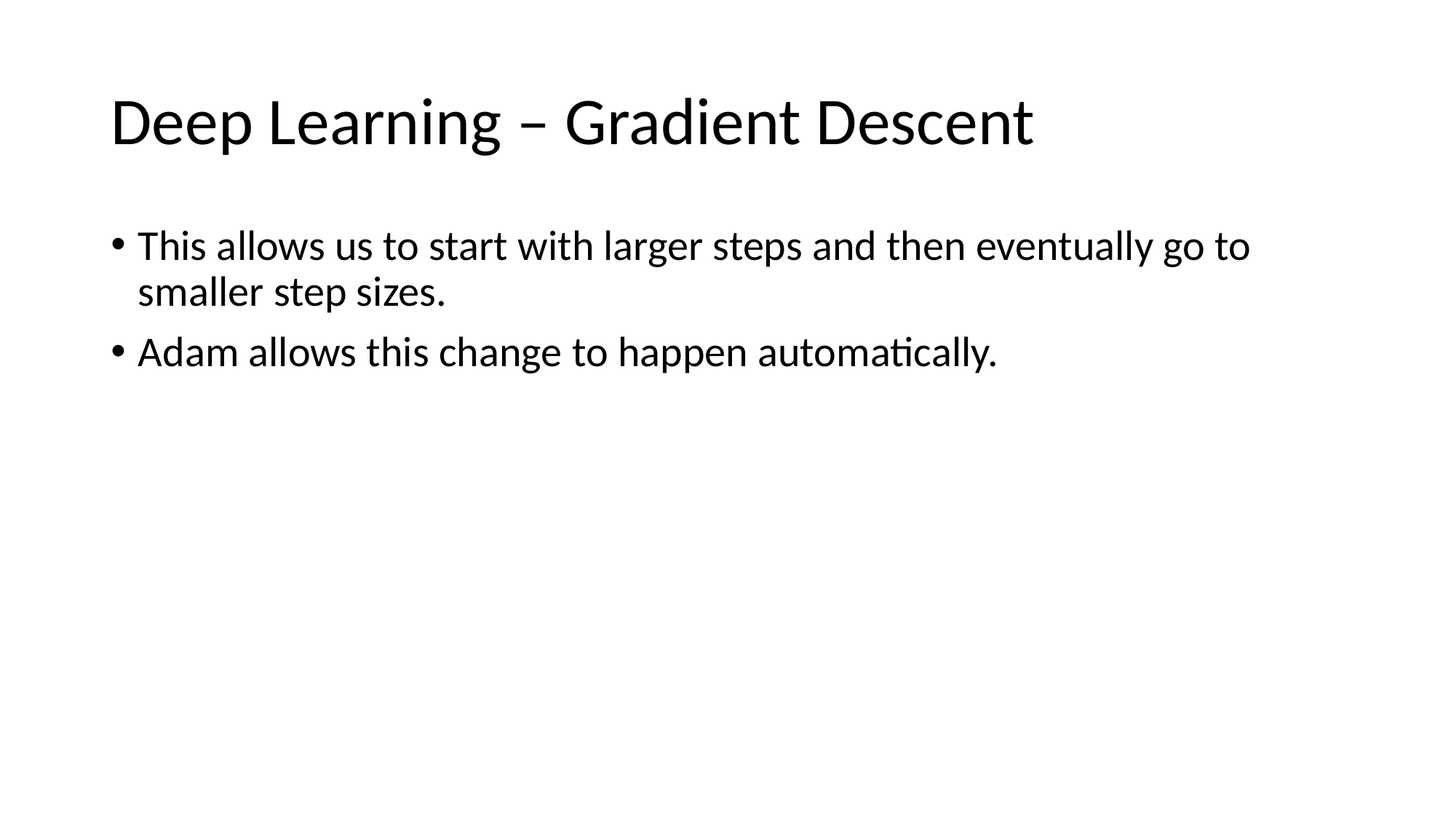

# Deep Learning – Gradient Descent
This allows us to start with larger steps and then eventually go to smaller step sizes.
Adam allows this change to happen automatically.